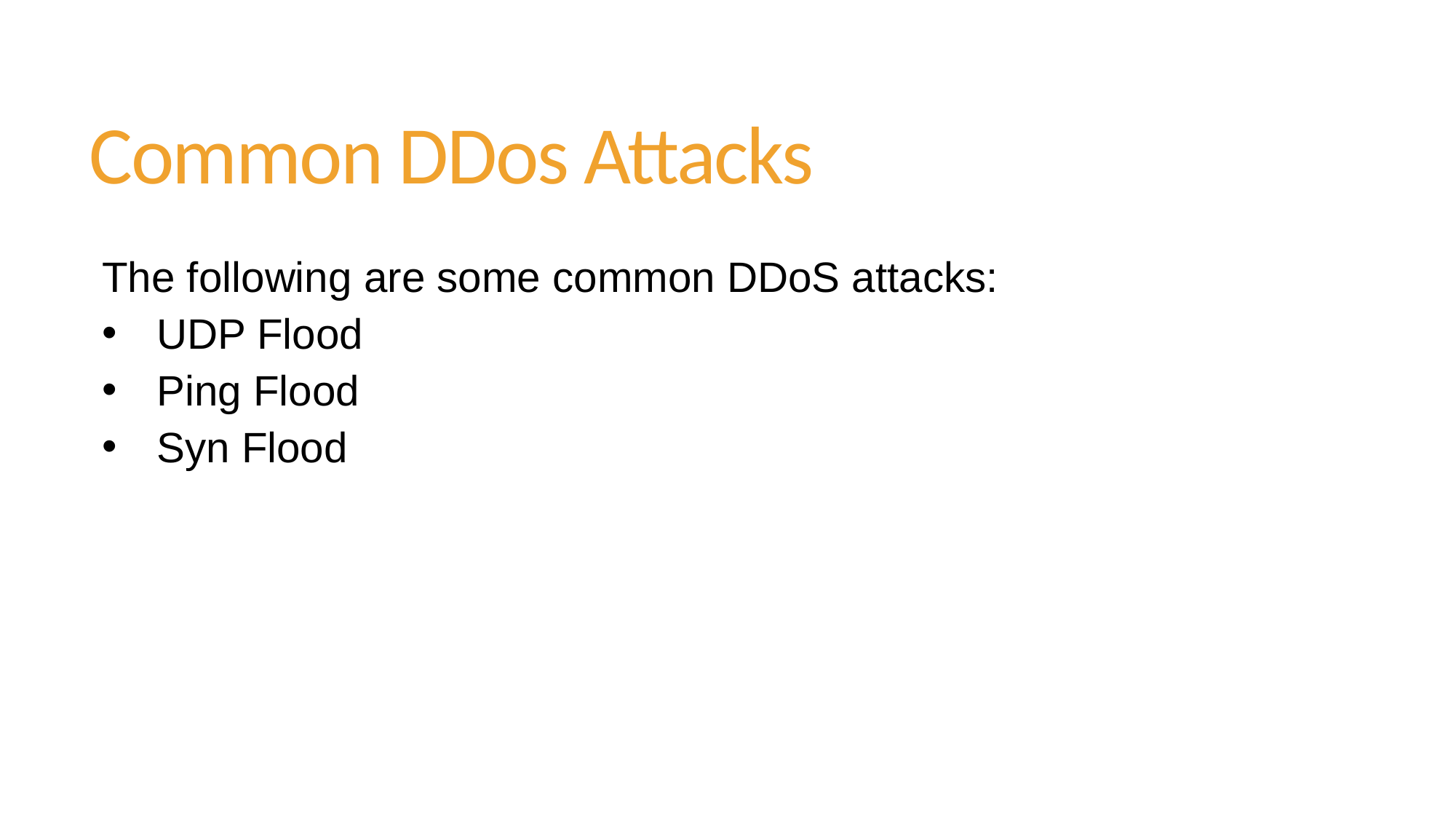

Common DDos Attacks
The following are some common DDoS attacks:
UDP Flood
Ping Flood
Syn Flood